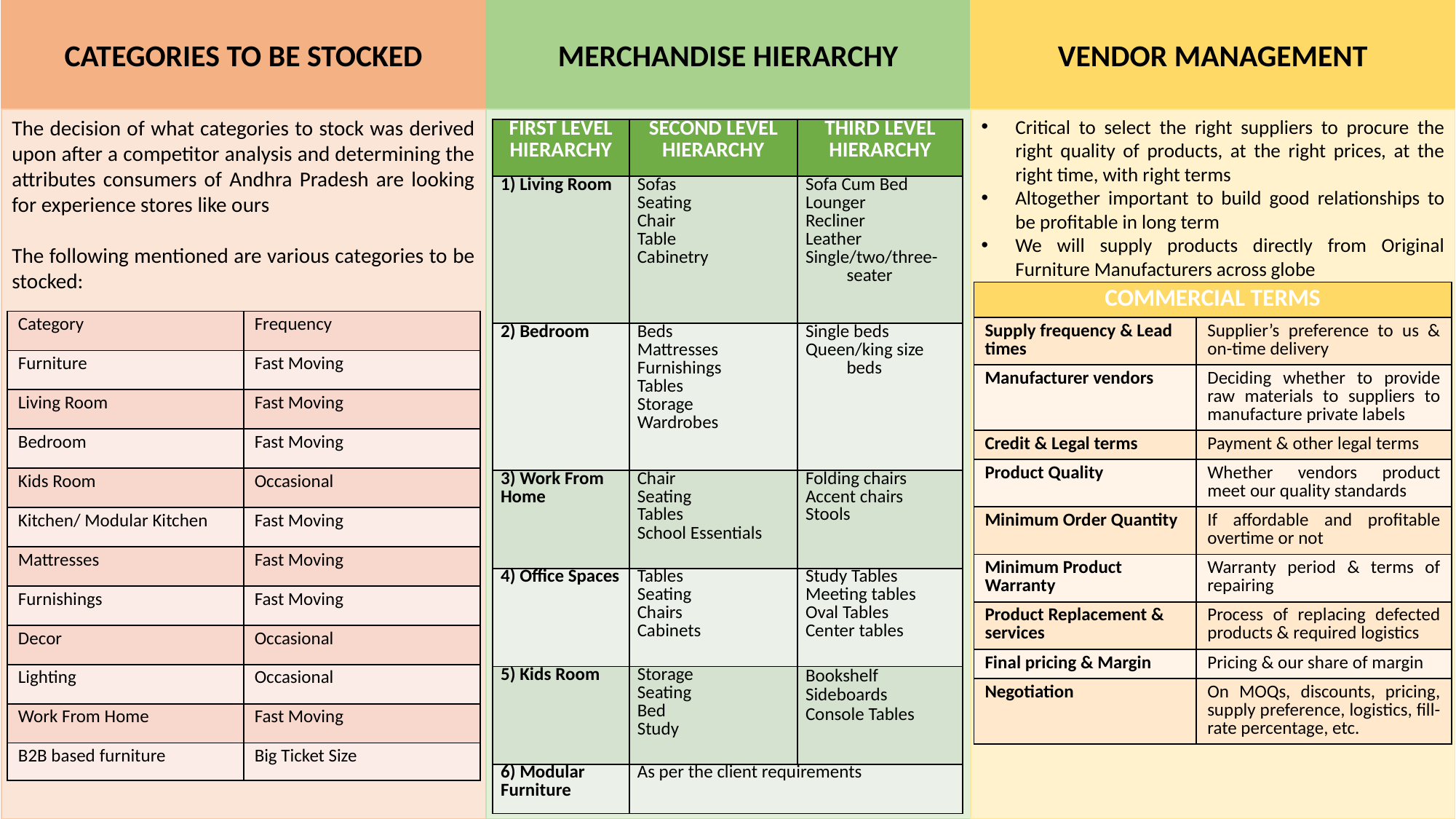

CATEGORIES TO BE STOCKED
MERCHANDISE HIERARCHY
VENDOR MANAGEMENT

The decision of what categories to stock was derived upon after a competitor analysis and determining the attributes consumers of Andhra Pradesh are looking for experience stores like ours

The following mentioned are various categories to be stocked:

Critical to select the right suppliers to procure the right quality of products, at the right prices, at the right time, with right terms
Altogether important to build good relationships to be profitable in long term
We will supply products directly from Original Furniture Manufacturers across globe
| FIRST LEVEL HIERARCHY | SECOND LEVEL HIERARCHY | THIRD LEVEL  HIERARCHY |
| --- | --- | --- |
| 1) Living Room | Sofas Seating  Chair Table Cabinetry | Sofa Cum Bed Lounger Recliner Leather Single/two/three-seater |
| 2) Bedroom | Beds Mattresses Furnishings Tables Storage Wardrobes | Single beds Queen/king size beds |
| 3) Work From Home | Chair Seating Tables School Essentials | Folding chairs Accent chairs Stools |
| 4) Office Spaces | Tables Seating Chairs Cabinets | Study Tables Meeting tables Oval Tables Center tables |
| 5) Kids Room | Storage Seating Bed Study | Bookshelf Sideboards Console Tables |
| 6) Modular Furniture | As per the client requirements |  |
| COMMERCIAL TERMS |  |
| --- | --- |
| Supply frequency & Lead times | Supplier’s preference to us & on-time delivery |
| Manufacturer vendors | Deciding whether to provide raw materials to suppliers to manufacture private labels |
| Credit & Legal terms | Payment & other legal terms |
| Product Quality | Whether vendors product meet our quality standards |
| Minimum Order Quantity | If affordable and profitable overtime or not |
| Minimum Product Warranty | Warranty period & terms of repairing |
| Product Replacement & services | Process of replacing defected products & required logistics |
| Final pricing & Margin | Pricing & our share of margin |
| Negotiation | On MOQs, discounts, pricing, supply preference, logistics, fill-rate percentage, etc. |
| Category | Frequency |
| --- | --- |
| Furniture | Fast Moving |
| Living Room | Fast Moving |
| Bedroom | Fast Moving |
| Kids Room | Occasional |
| Kitchen/ Modular Kitchen | Fast Moving |
| Mattresses | Fast Moving |
| Furnishings | Fast Moving |
| Decor | Occasional |
| Lighting | Occasional |
| Work From Home | Fast Moving |
| B2B based furniture | Big Ticket Size |